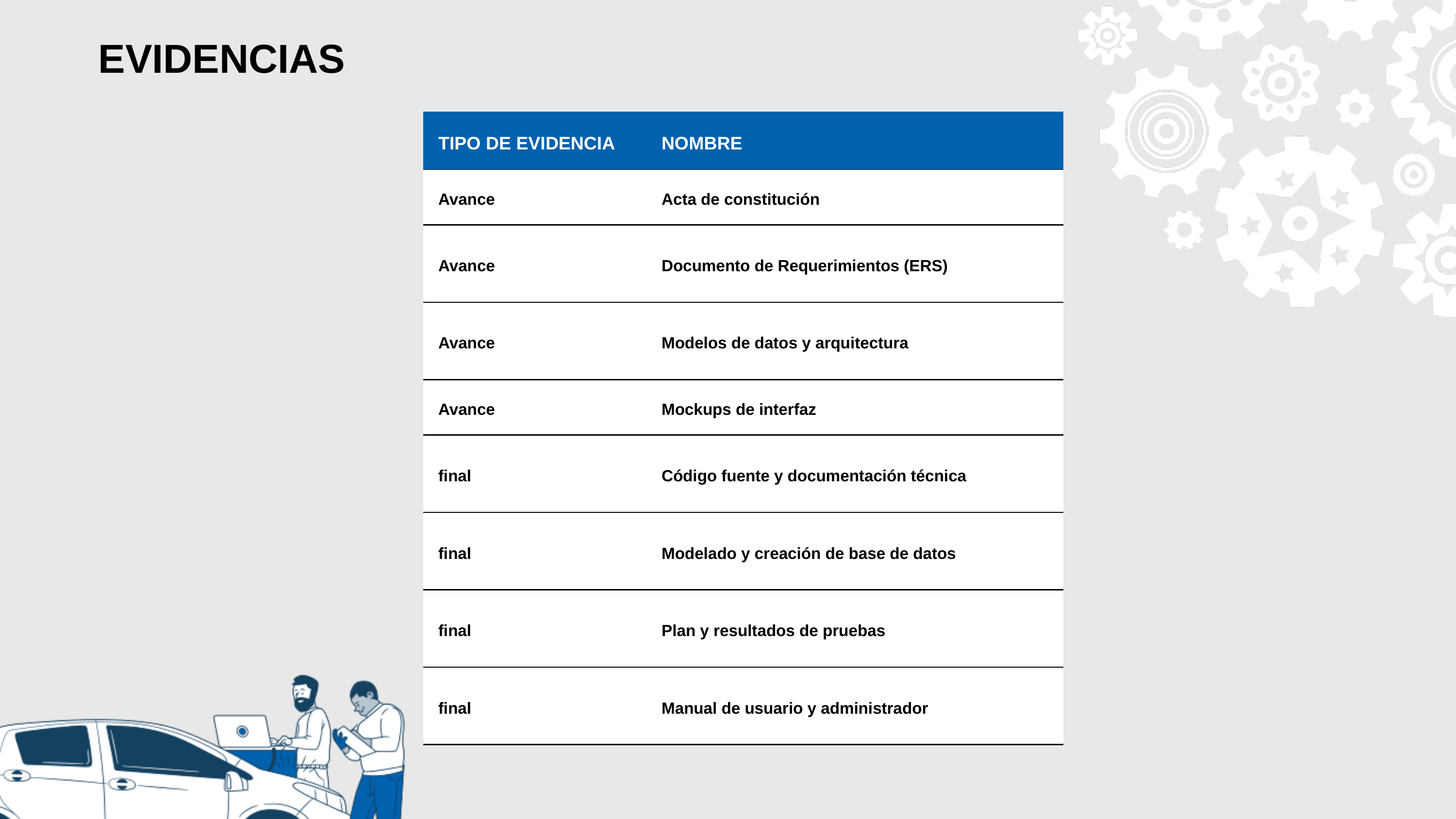

EVIDENCIAS
| TIPO DE EVIDENCIA | NOMBRE |
| --- | --- |
| Avance | Acta de constitución |
| Avance | Documento de Requerimientos (ERS) |
| Avance | Modelos de datos y arquitectura |
| Avance | Mockups de interfaz |
| final | Código fuente y documentación técnica |
| final | Modelado y creación de base de datos |
| final | Plan y resultados de pruebas |
| final | Manual de usuario y administrador |